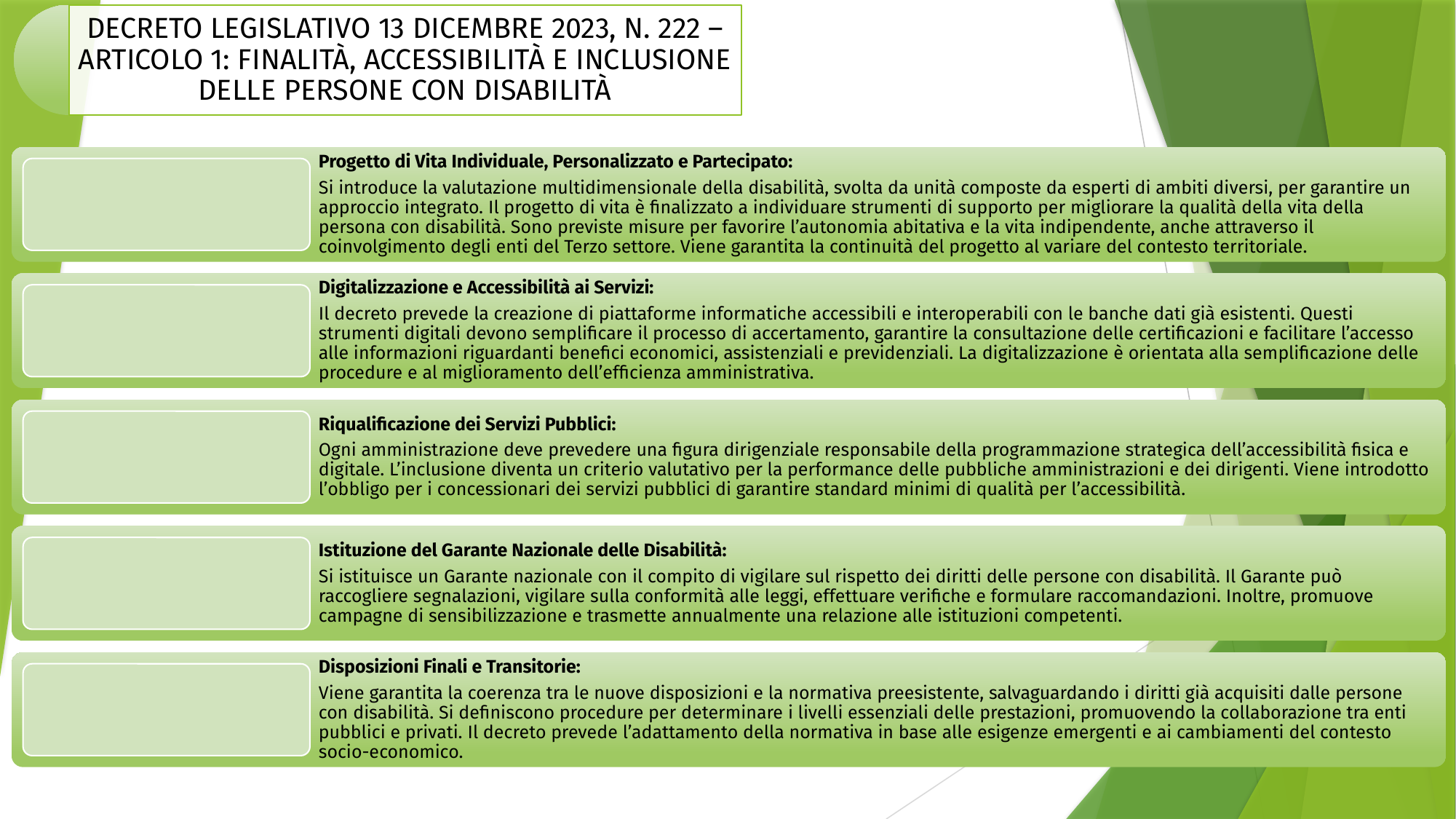

DECRETO LEGISLATIVO 13 DICEMBRE 2023, N. 222 – ARTICOLO 1: FINALITÀ, ACCESSIBILITÀ E INCLUSIONE DELLE PERSONE CON DISABILITÀ
Progetto di Vita Individuale, Personalizzato e Partecipato:
Si introduce la valutazione multidimensionale della disabilità, svolta da unità composte da esperti di ambiti diversi, per garantire un approccio integrato. Il progetto di vita è finalizzato a individuare strumenti di supporto per migliorare la qualità della vita della persona con disabilità. Sono previste misure per favorire l’autonomia abitativa e la vita indipendente, anche attraverso il coinvolgimento degli enti del Terzo settore. Viene garantita la continuità del progetto al variare del contesto territoriale.
Digitalizzazione e Accessibilità ai Servizi:
Il decreto prevede la creazione di piattaforme informatiche accessibili e interoperabili con le banche dati già esistenti. Questi strumenti digitali devono semplificare il processo di accertamento, garantire la consultazione delle certificazioni e facilitare l’accesso alle informazioni riguardanti benefici economici, assistenziali e previdenziali. La digitalizzazione è orientata alla semplificazione delle procedure e al miglioramento dell’efficienza amministrativa.
Riqualificazione dei Servizi Pubblici:
Ogni amministrazione deve prevedere una figura dirigenziale responsabile della programmazione strategica dell’accessibilità fisica e digitale. L’inclusione diventa un criterio valutativo per la performance delle pubbliche amministrazioni e dei dirigenti. Viene introdotto l’obbligo per i concessionari dei servizi pubblici di garantire standard minimi di qualità per l’accessibilità.
Istituzione del Garante Nazionale delle Disabilità:
Si istituisce un Garante nazionale con il compito di vigilare sul rispetto dei diritti delle persone con disabilità. Il Garante può raccogliere segnalazioni, vigilare sulla conformità alle leggi, effettuare verifiche e formulare raccomandazioni. Inoltre, promuove campagne di sensibilizzazione e trasmette annualmente una relazione alle istituzioni competenti.
Disposizioni Finali e Transitorie:
Viene garantita la coerenza tra le nuove disposizioni e la normativa preesistente, salvaguardando i diritti già acquisiti dalle persone con disabilità. Si definiscono procedure per determinare i livelli essenziali delle prestazioni, promuovendo la collaborazione tra enti pubblici e privati. Il decreto prevede l’adattamento della normativa in base alle esigenze emergenti e ai cambiamenti del contesto socio-economico.